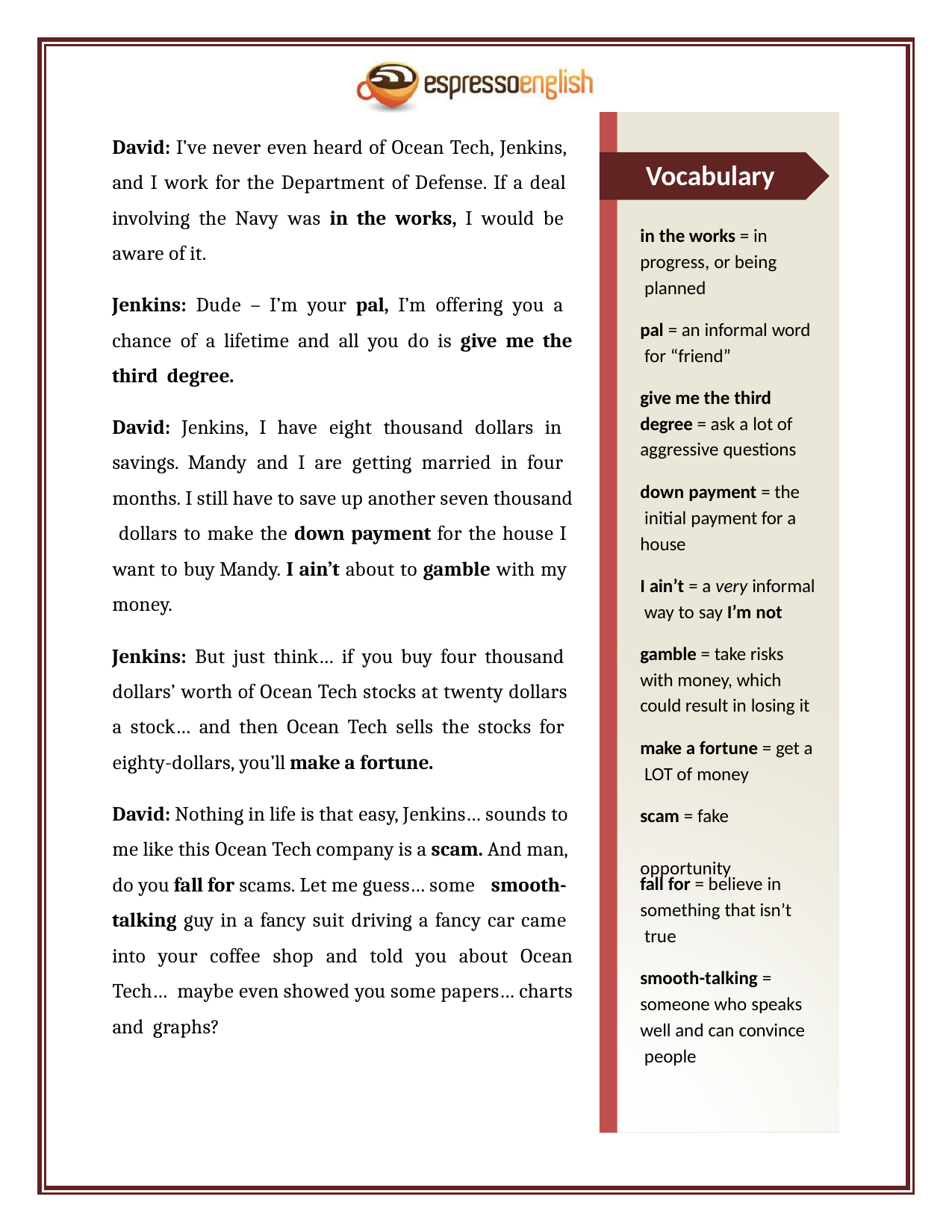

David: I’ve never even heard of Ocean Tech, Jenkins,  and I work for the Department of Defense. If a deal  involving the Navy was in the works, I would be  aware of it.

Vocabulary
in the works = in  progress, or being  planned

Jenkins: Dude – I’m your pal, I’m offering you a  chance of a lifetime and all you do is give me the third  degree.
pal = an informal word  for “friend”
give me the third  degree = ask a lot of  aggressive questions
David: Jenkins, I have eight thousand dollars in  savings. Mandy and I are getting married in four  months. I still have to save up another seven thousand  dollars to make the down payment for the house I  want to buy Mandy. I ain’t about to gamble with my  money.
down payment = the  initial payment for a  house
I ain’t = a very informal  way to say I’m not
Jenkins: But just think… if you buy four thousand  dollars’ worth of Ocean Tech stocks at twenty dollars  a stock… and then Ocean Tech sells the stocks for  eighty-dollars, you’ll make a fortune.
gamble = take risks  with money, which  could result in losing it
make a fortune = get a  LOT of money
David: Nothing in life is that easy, Jenkins… sounds to  me like this Ocean Tech company is a scam. And man,  do you fall for scams. Let me guess… some   smooth-
talking guy in a fancy suit driving a fancy car came  into your coffee shop and told you about Ocean Tech…  maybe even showed you some papers… charts and  graphs?
scam = fake  opportunity
fall for = believe in  something that isn’t  true
smooth-talking =  someone who speaks
well and can convince  people